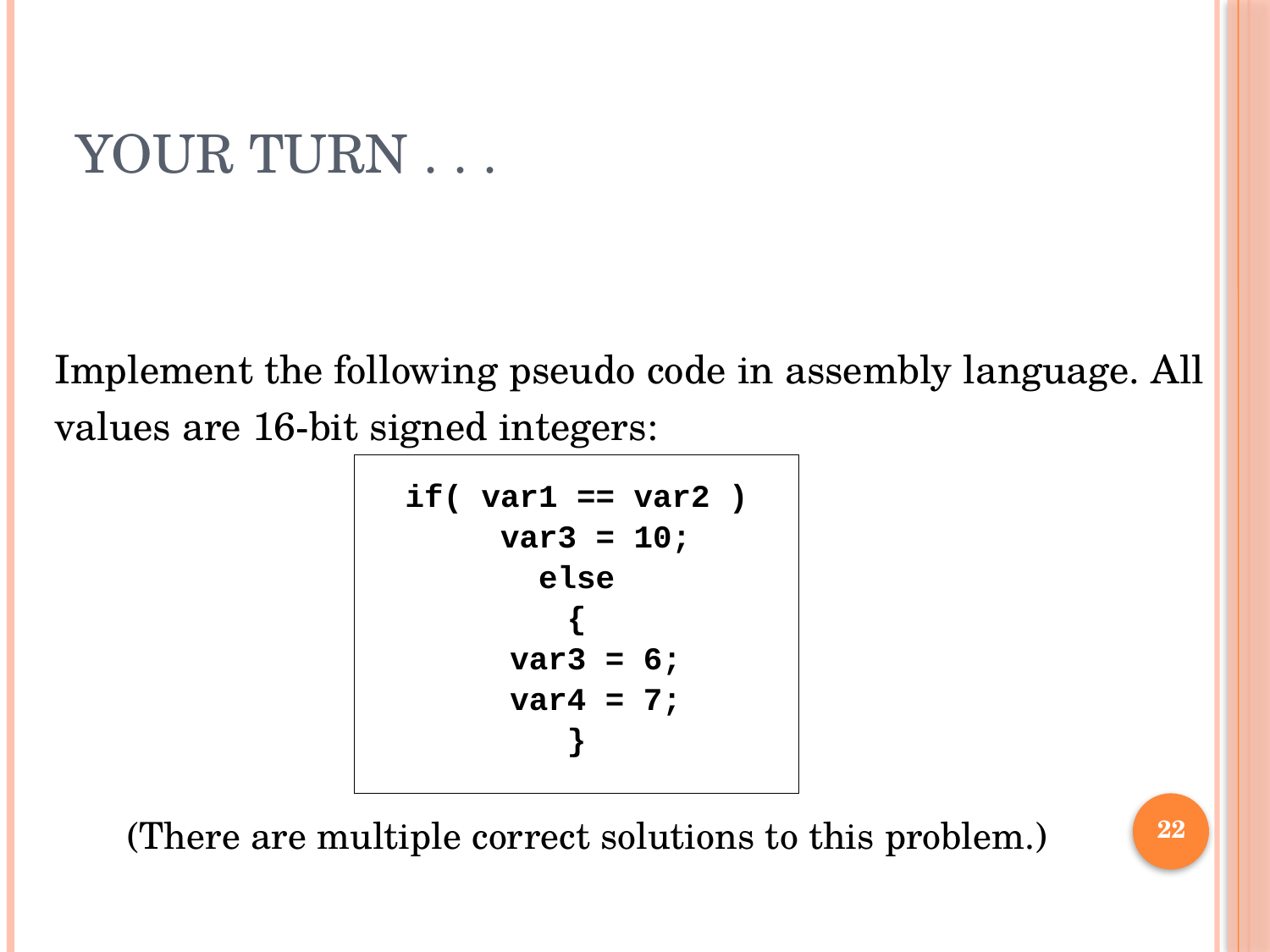

# Your turn . . .
Implement the following pseudo code in assembly language. All values are 16-bit signed integers:
if( var1 == var2 )
  var3 = 10;
else
{
  var3 = 6;
  var4 = 7;
}
(There are multiple correct solutions to this problem.)
22